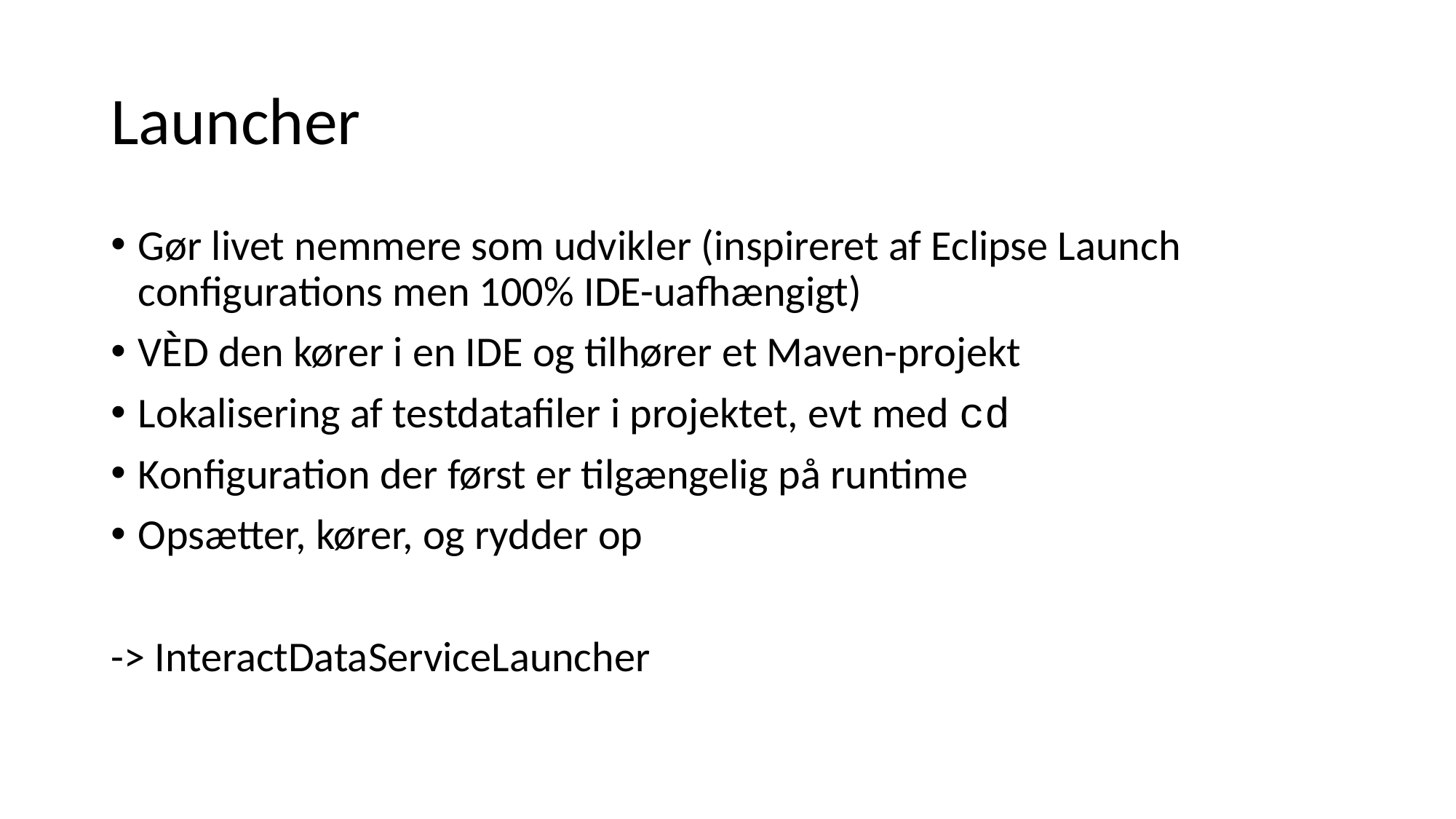

# Launcher
Gør livet nemmere som udvikler (inspireret af Eclipse Launch configurations men 100% IDE-uafhængigt)
VÈD den kører i en IDE og tilhører et Maven-projekt
Lokalisering af testdatafiler i projektet, evt med cd
Konfiguration der først er tilgængelig på runtime
Opsætter, kører, og rydder op

-> InteractDataServiceLauncher